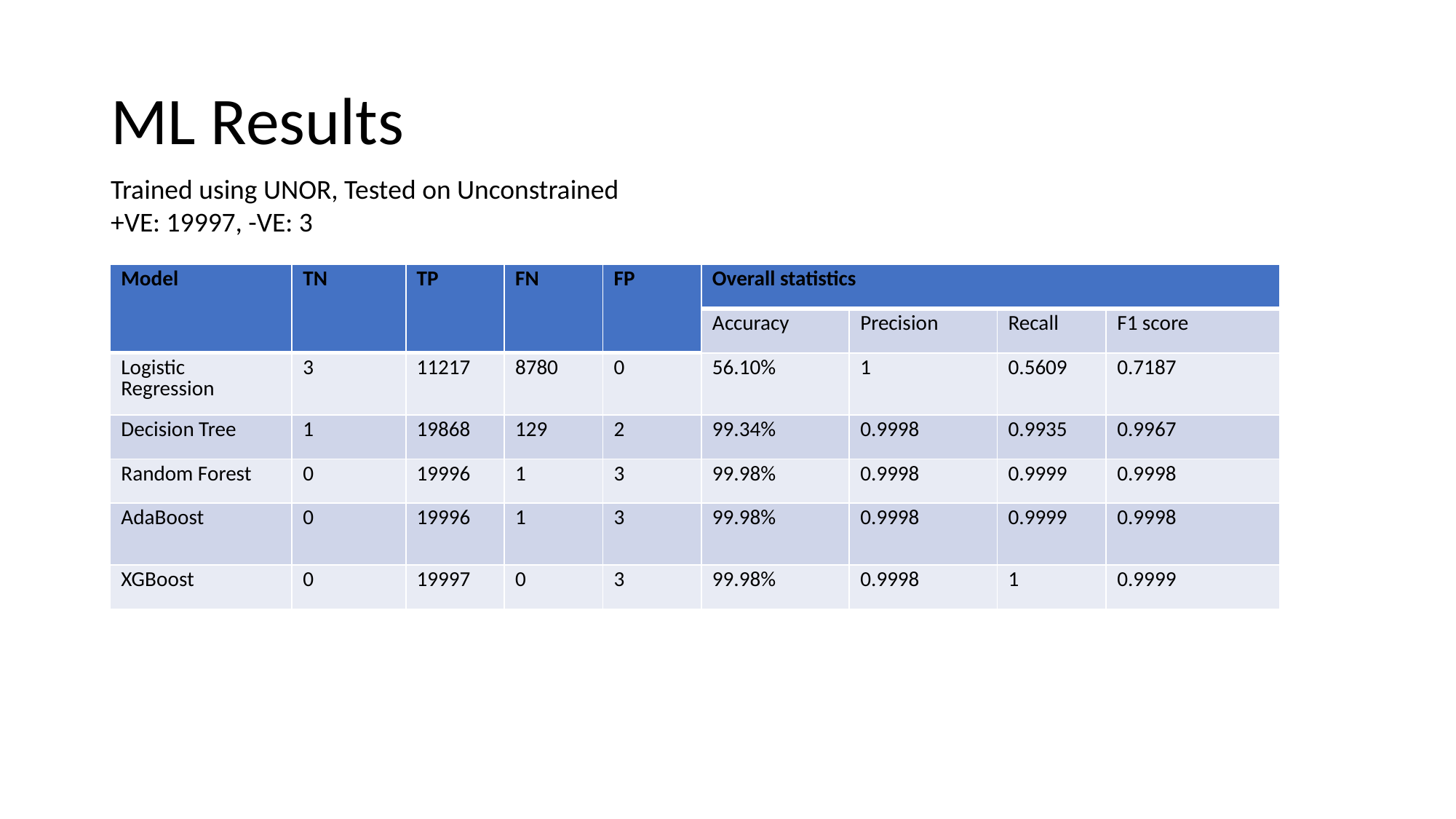

# ML Results
Trained using UNOR, Tested on Unconstrained
+VE: 19997, -VE: 3

| Model | TN | TP | FN | FP | Overall statistics | Overall statistics |  |  |
| --- | --- | --- | --- | --- | --- | --- | --- | --- |
|  |  |  |  |  | Accuracy | Precision | Recall | F1 score |
| Logistic Regression | 3 | 11217 | 8780 | 0 | 56.10% | 1 | 0.5609 | 0.7187 |
| Decision Tree | 1 | 19868 | 129 | 2 | 99.34% | 0.9998 | 0.9935 | 0.9967 |
| Random Forest | 0 | 19996 | 1 | 3 | 99.98% | 0.9998 | 0.9999 | 0.9998 |
| AdaBoost | 0 | 19996 | 1 | 3 | 99.98% | 0.9998 | 0.9999 | 0.9998 |
| XGBoost | 0 | 19997 | 0 | 3 | 99.98% | 0.9998 | 1 | 0.9999 |